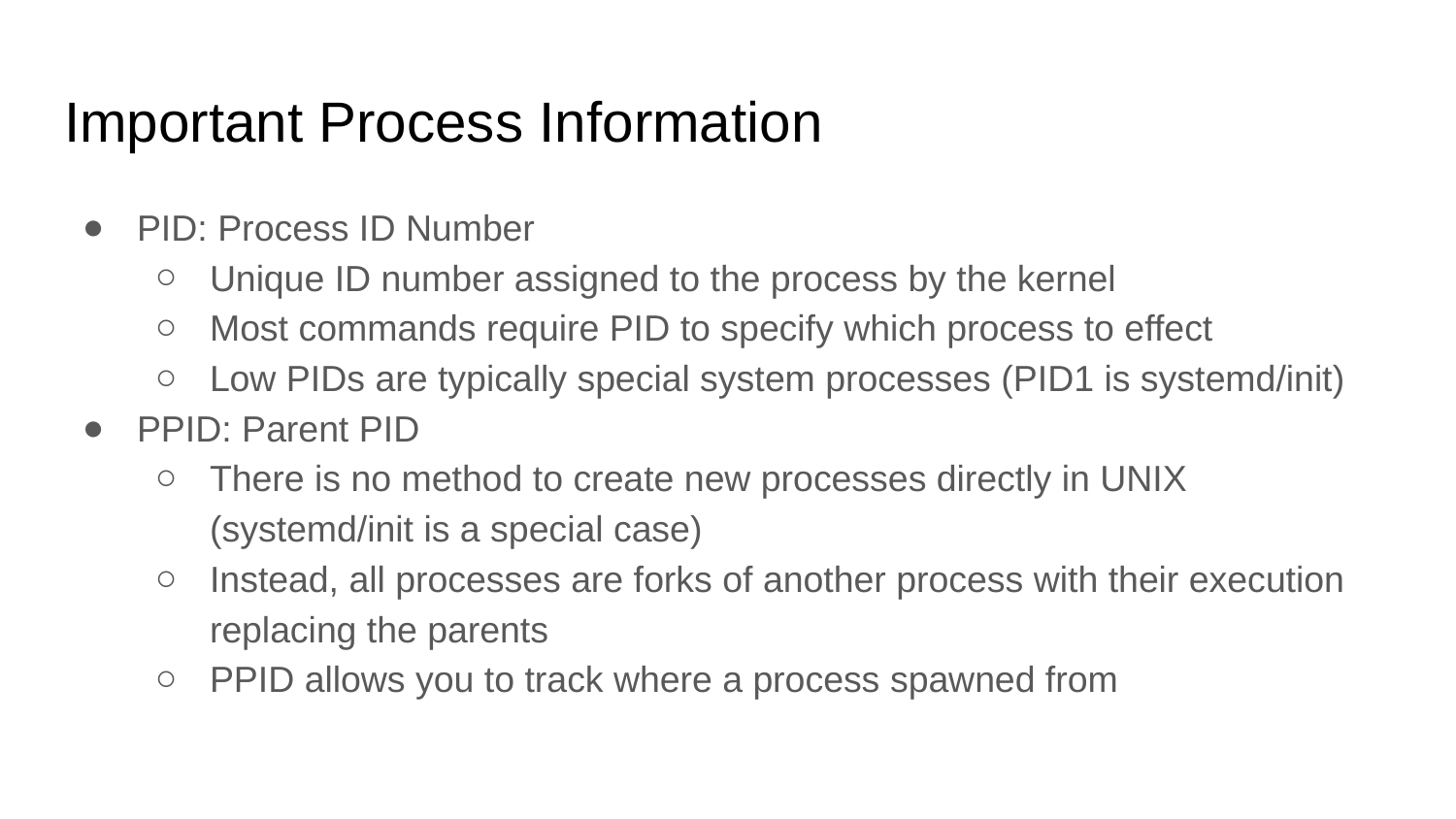

# Important Process Information
PID: Process ID Number
Unique ID number assigned to the process by the kernel
Most commands require PID to specify which process to effect
Low PIDs are typically special system processes (PID1 is systemd/init)
PPID: Parent PID
There is no method to create new processes directly in UNIX (systemd/init is a special case)
Instead, all processes are forks of another process with their execution replacing the parents
PPID allows you to track where a process spawned from